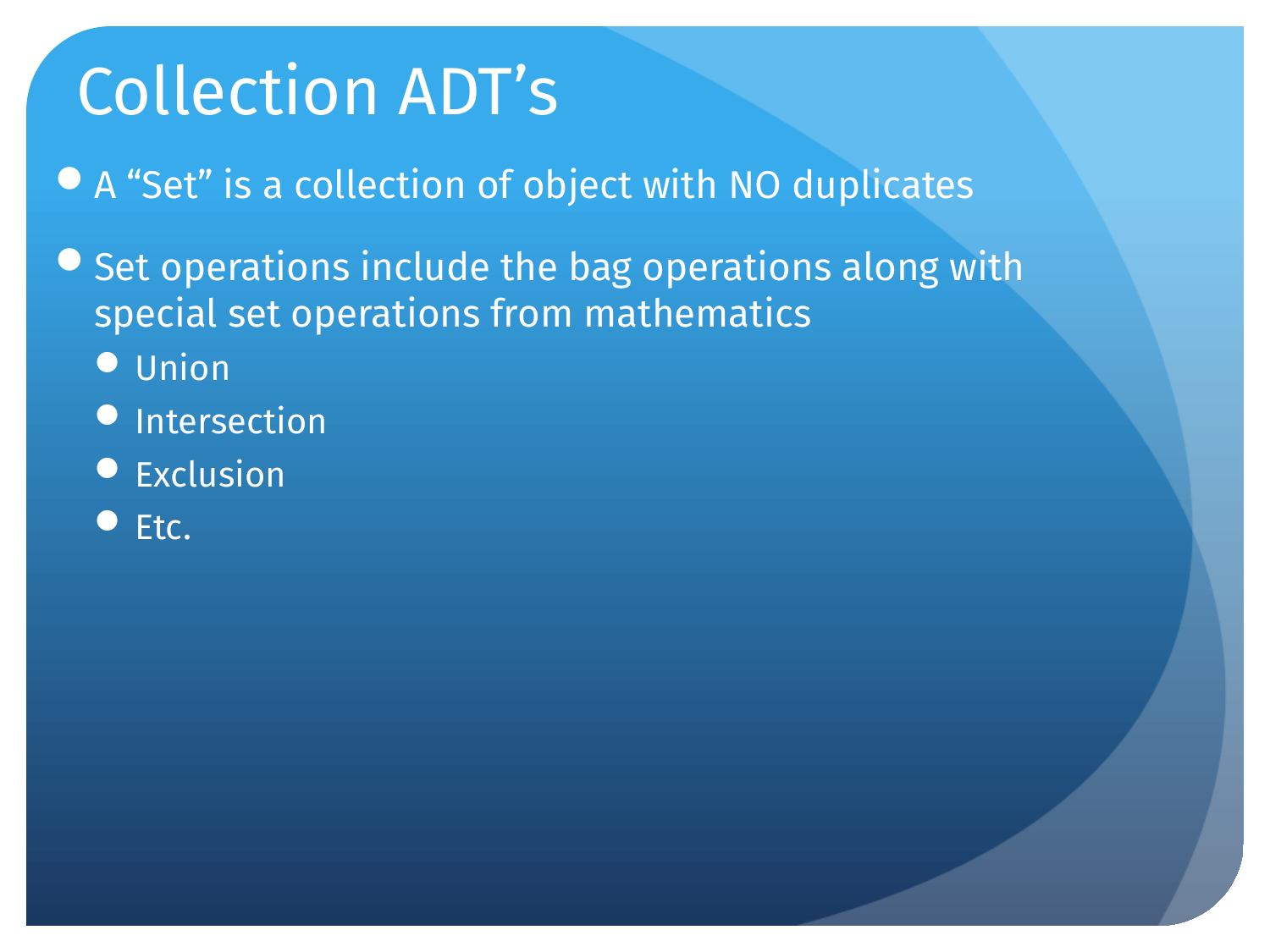

# Collection ADT’s
A “Set” is a collection of object with NO duplicates
Set operations include the bag operations along with special set operations from mathematics
Union
Intersection
Exclusion
Etc.